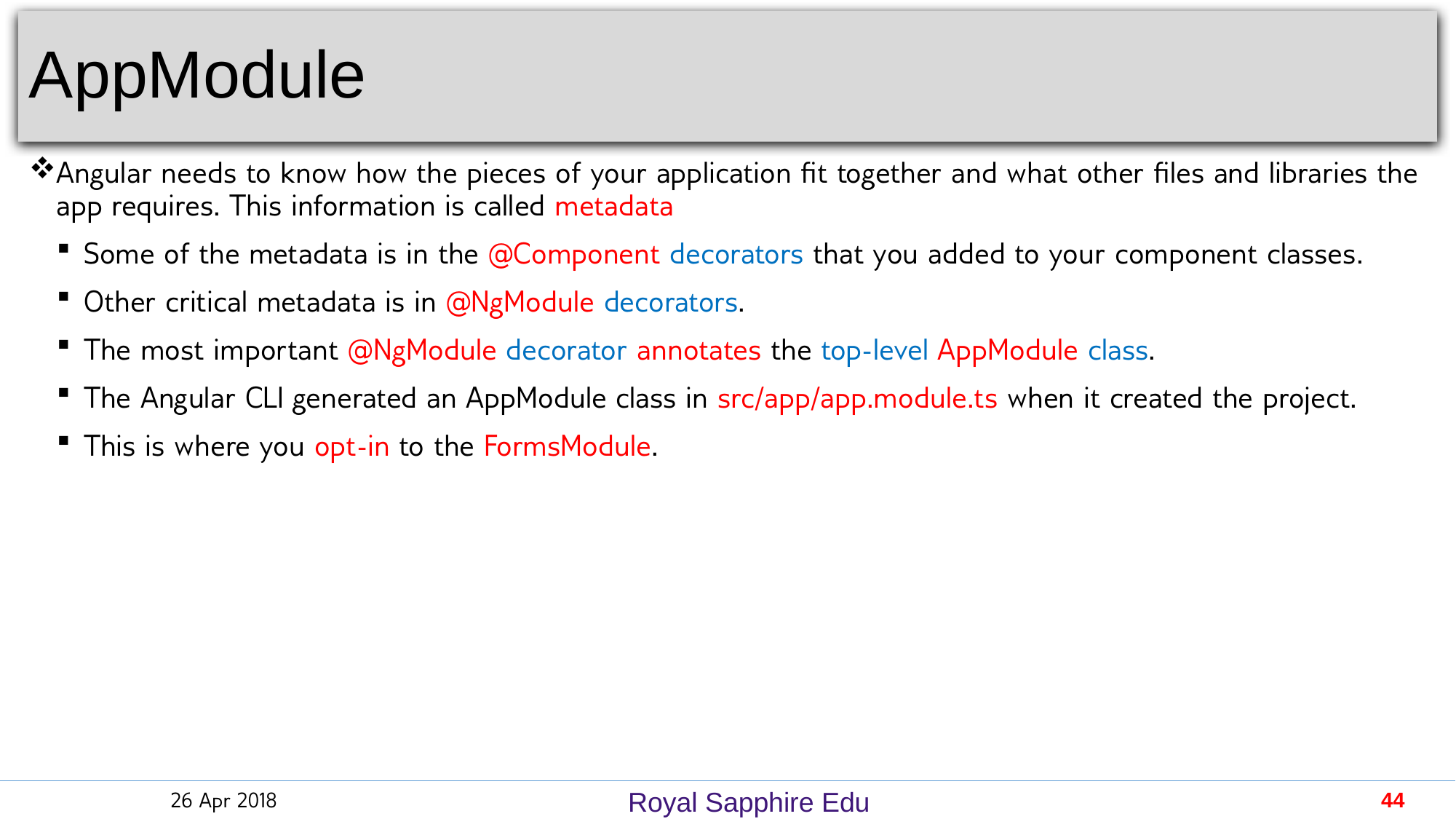

# AppModule
Angular needs to know how the pieces of your application fit together and what other files and libraries the app requires. This information is called metadata
Some of the metadata is in the @Component decorators that you added to your component classes.
Other critical metadata is in @NgModule decorators.
The most important @NgModule decorator annotates the top-level AppModule class.
The Angular CLI generated an AppModule class in src/app/app.module.ts when it created the project.
This is where you opt-in to the FormsModule.
26 Apr 2018
44